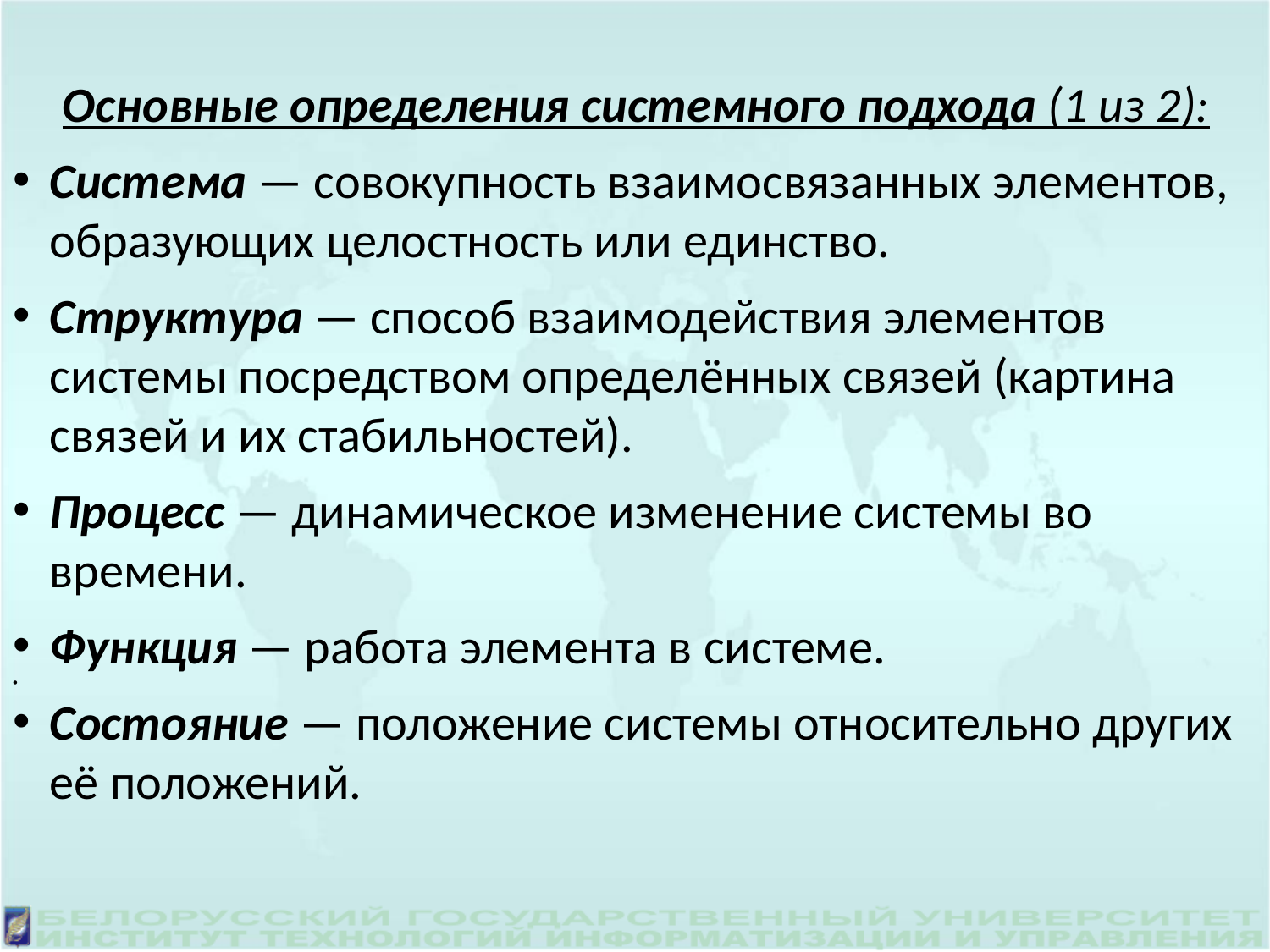

Основные определения системного подхода (1 из 2):

Система — совокупность взаимосвязанных элементов, образующих целостность или единство.

Структура — способ взаимодействия элементов системы посредством определённых связей (картина связей и их стабильностей).

Процесс — динамическое изменение системы во времени.

Функция — работа элемента в системе.

Состояние — положение системы относительно других её положений.